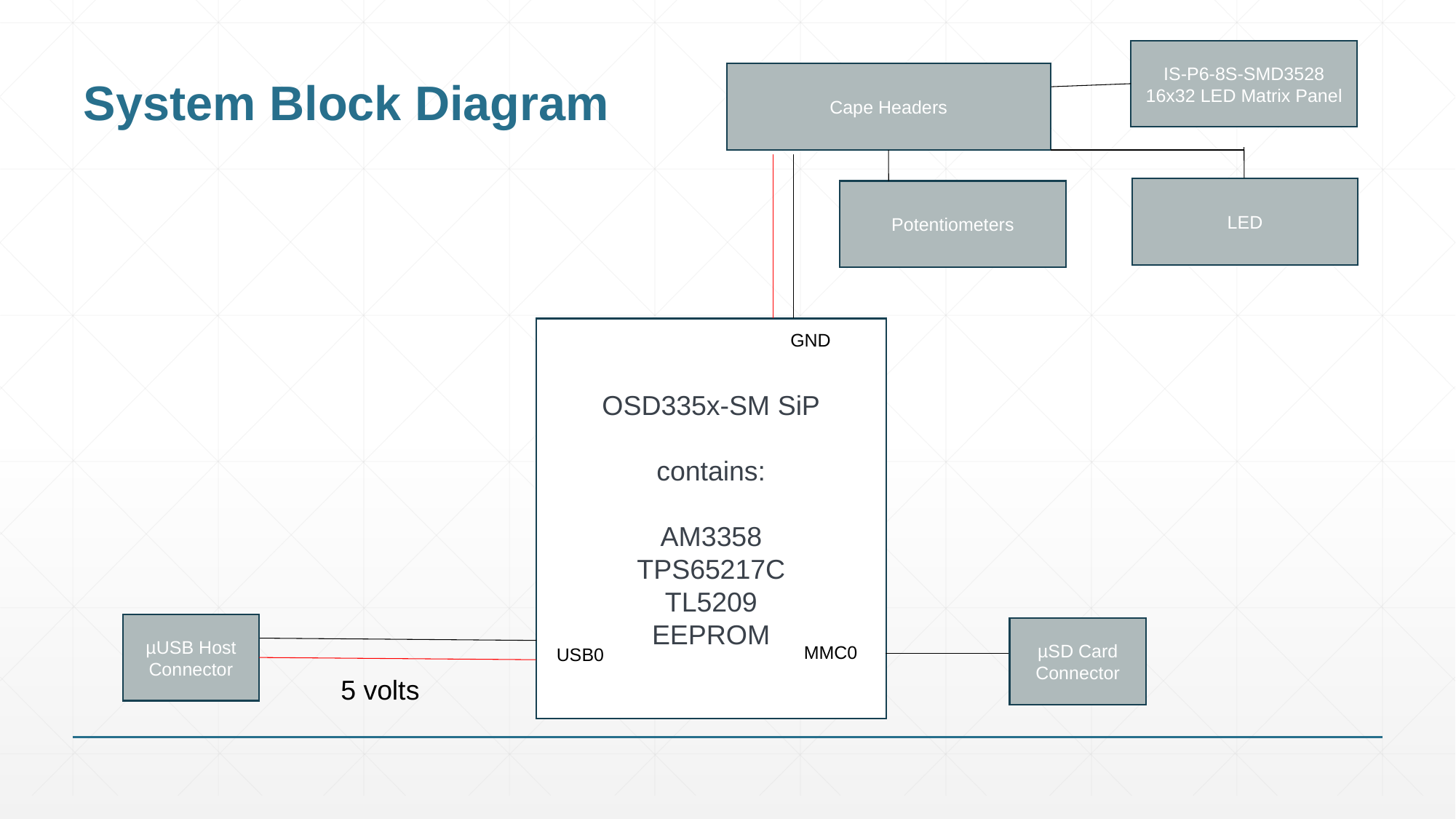

# System Block Diagram
IS-P6-8S-SMD3528
16x32 LED Matrix Panel
Cape Headers

LED
Potentiometers
OSD335x-SM SiP
contains:
AM3358
TPS65217C
TL5209
EEPROM
GND
µUSB Host Connector
µSD Card Connector
MMC0
USB0
5 volts